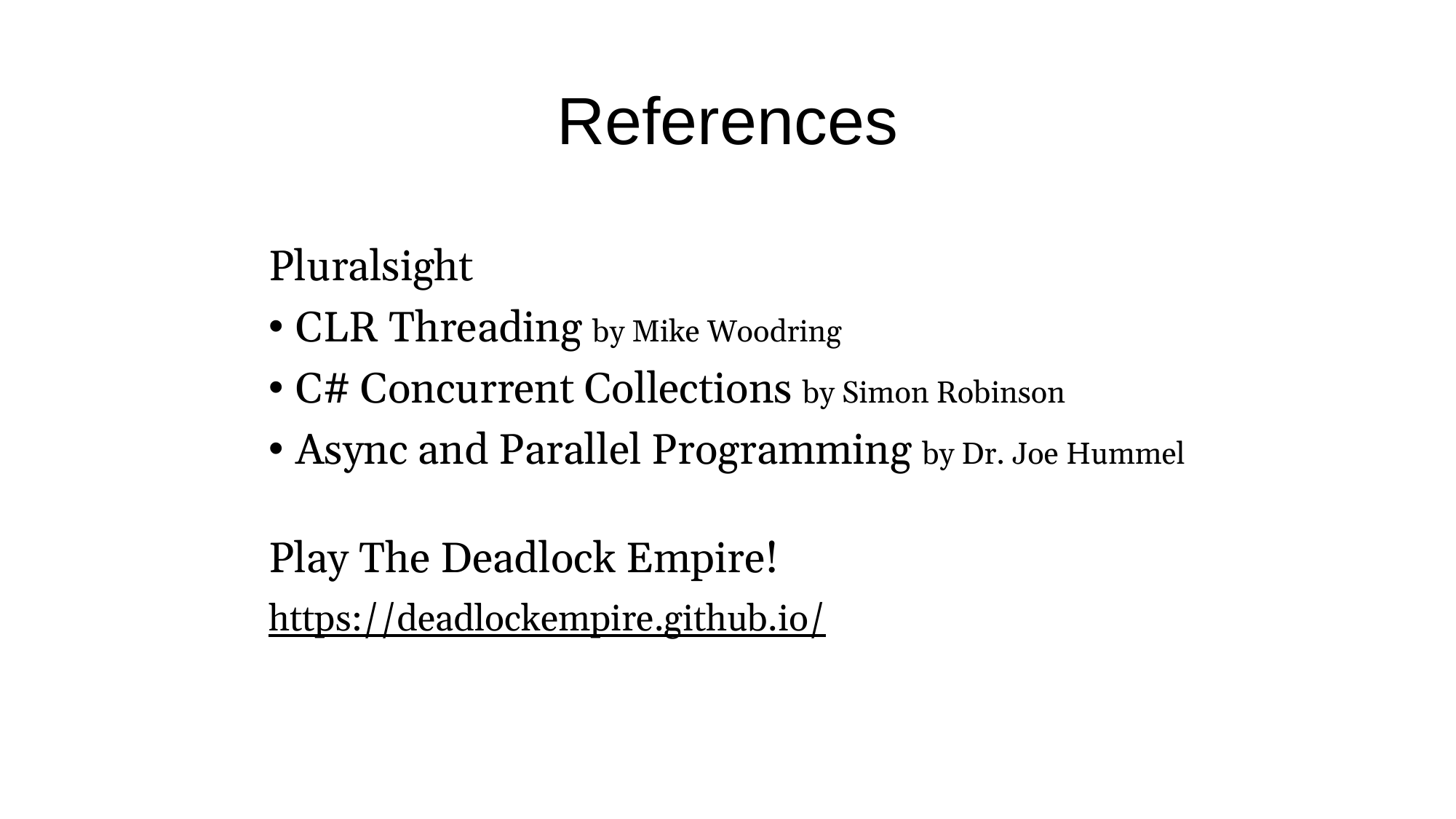

# References
Pluralsight
CLR Threading by Mike Woodring
C# Concurrent Collections by Simon Robinson
Async and Parallel Programming by Dr. Joe Hummel

Play The Deadlock Empire!
https://deadlockempire.github.io/